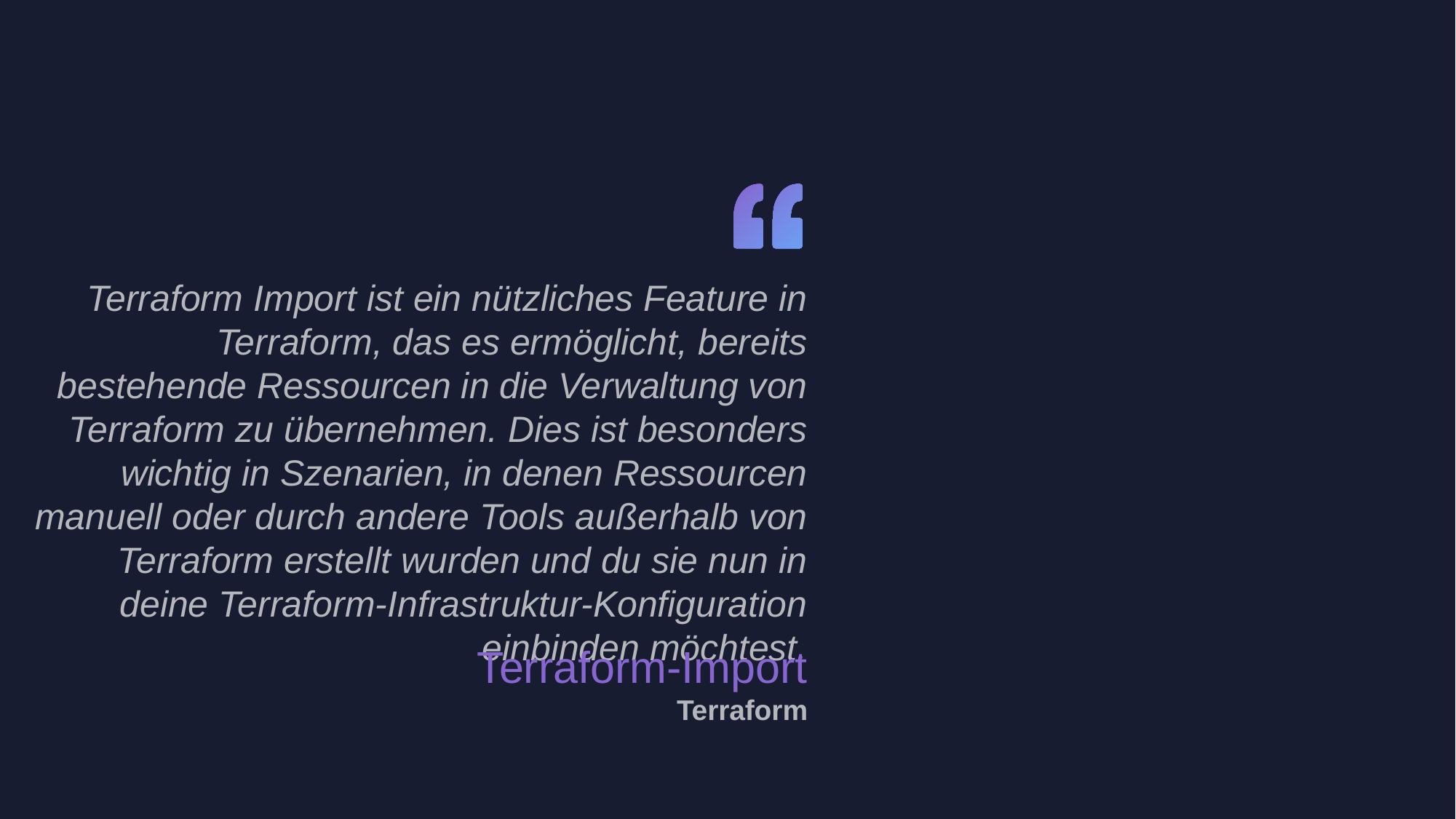

Terraform Import ist ein nützliches Feature in Terraform, das es ermöglicht, bereits bestehende Ressourcen in die Verwaltung von Terraform zu übernehmen. Dies ist besonders wichtig in Szenarien, in denen Ressourcen manuell oder durch andere Tools außerhalb von Terraform erstellt wurden und du sie nun in deine Terraform-Infrastruktur-Konfiguration einbinden möchtest.
Terraform-Import
Terraform